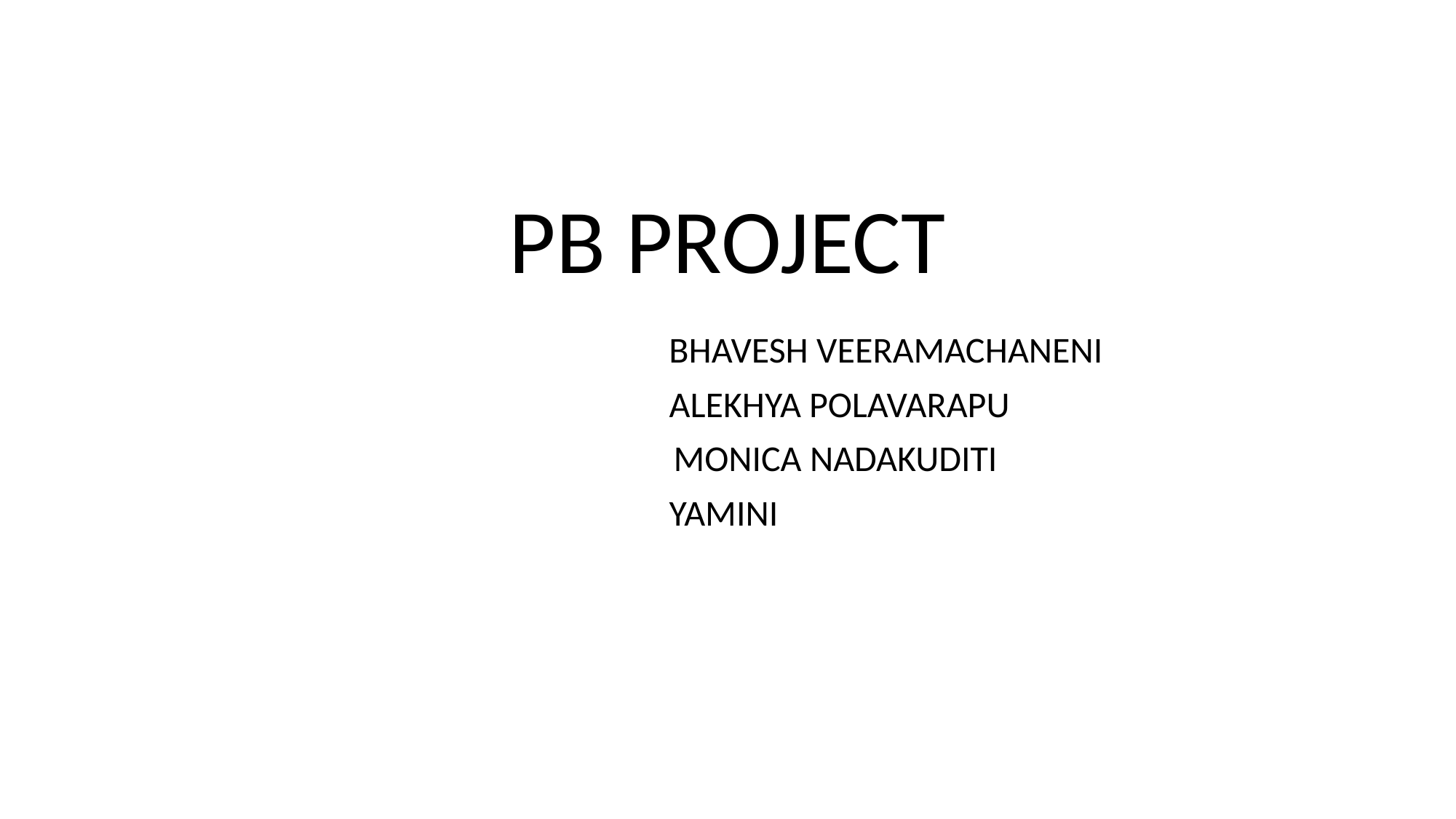

# PB PROJECT
		            BHAVESH VEERAMACHANENI
	              ALEKHYA POLAVARAPU
	             MONICA NADAKUDITI
YAMINI